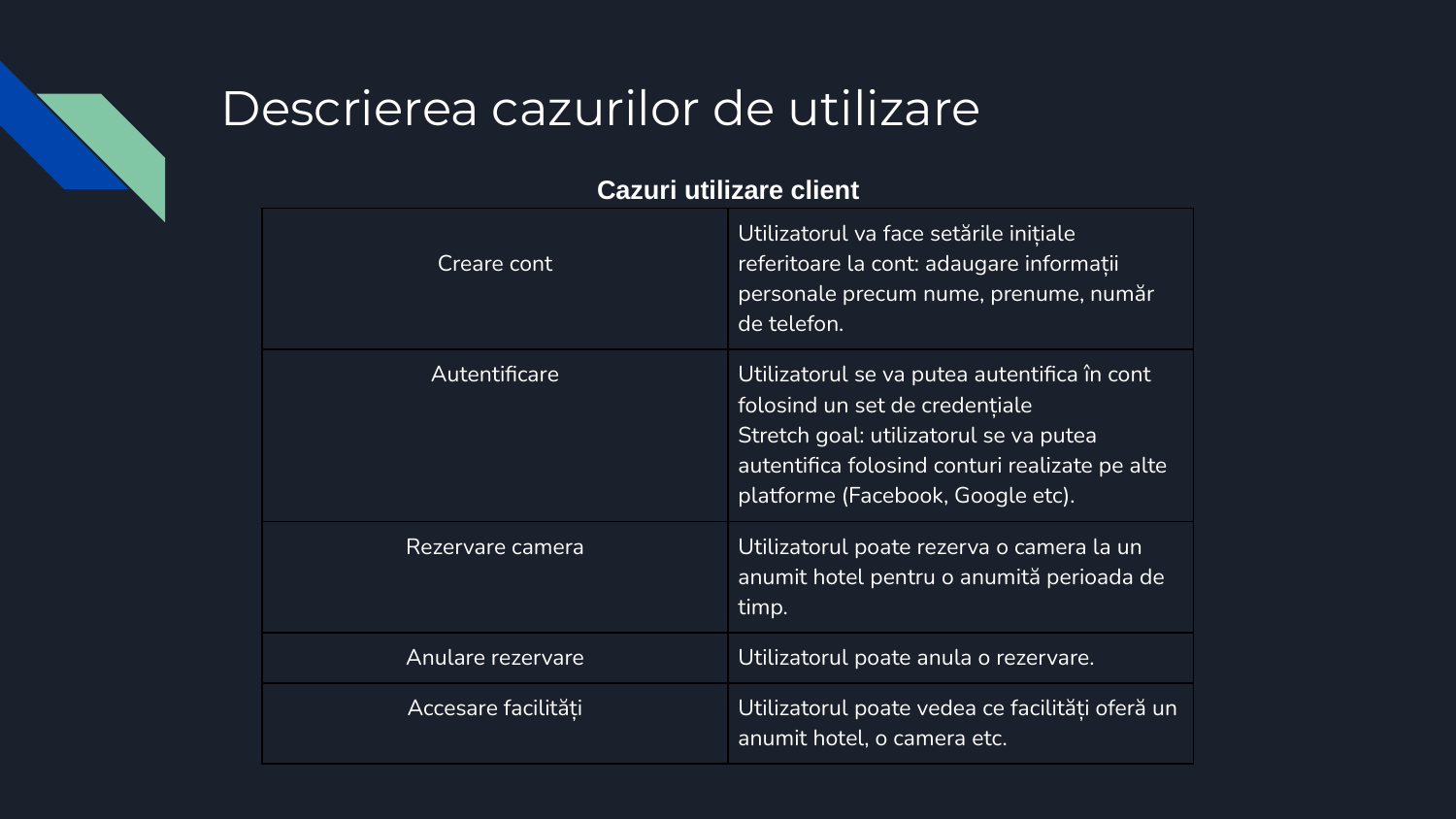

# Descrierea cazurilor de utilizare
Cazuri utilizare client
| Creare cont | Utilizatorul va face setările inițiale referitoare la cont: adaugare informații personale precum nume, prenume, număr de telefon. |
| --- | --- |
| Autentificare | Utilizatorul se va putea autentifica în cont folosind un set de credențiale Stretch goal: utilizatorul se va putea autentifica folosind conturi realizate pe alte platforme (Facebook, Google etc). |
| Rezervare camera | Utilizatorul poate rezerva o camera la un anumit hotel pentru o anumită perioada de timp. |
| Anulare rezervare | Utilizatorul poate anula o rezervare. |
| Accesare facilități | Utilizatorul poate vedea ce facilități oferă un anumit hotel, o camera etc. |